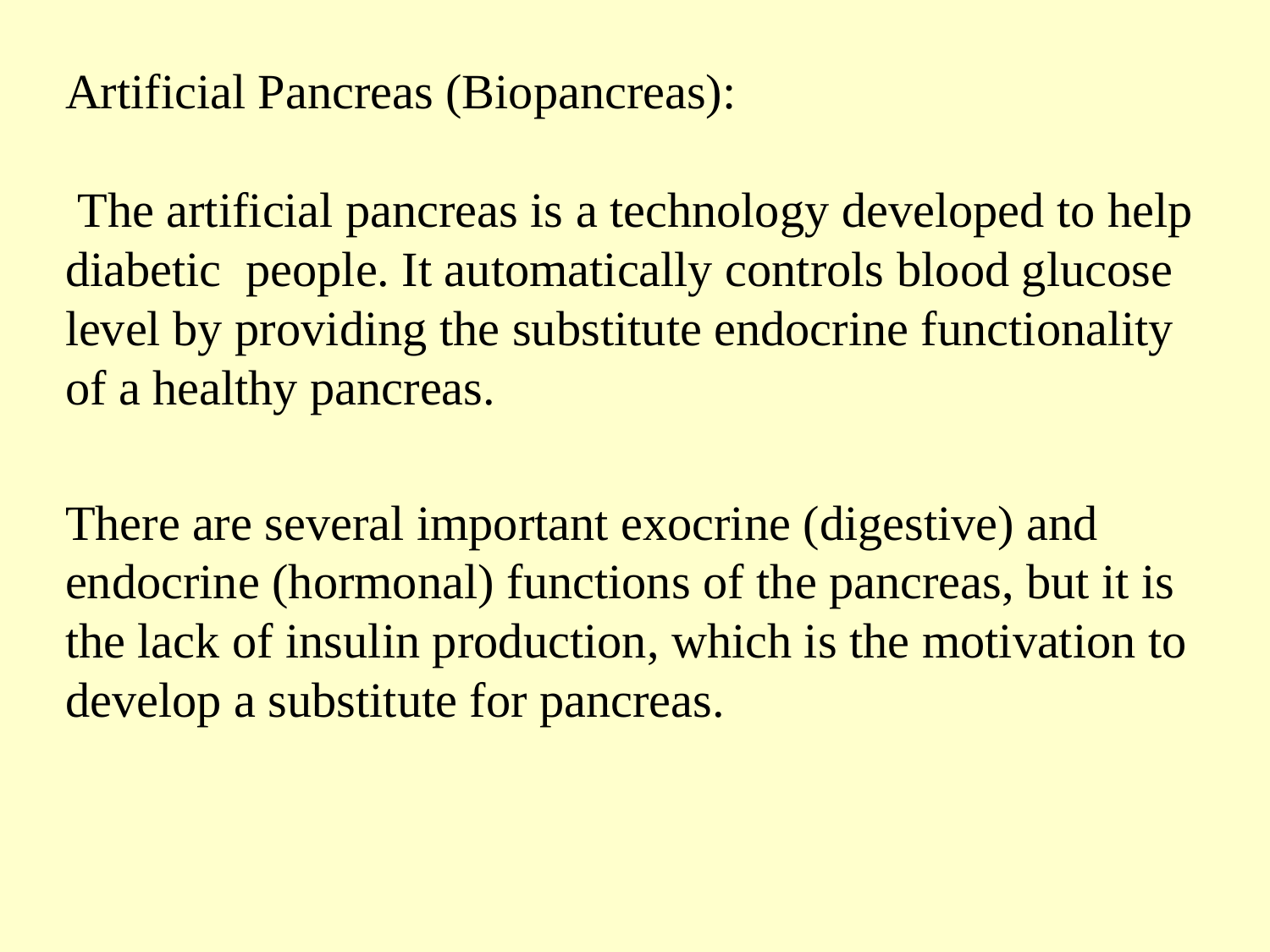

Artificial Pancreas (Biopancreas):

 The artificial pancreas is a technology developed to help diabetic  people. It automatically controls blood glucose level by providing the substitute endocrine functionality of a healthy pancreas.

There are several important exocrine (digestive) and endocrine (hormonal) functions of the pancreas, but it is the lack of insulin production, which is the motivation to develop a substitute for pancreas.